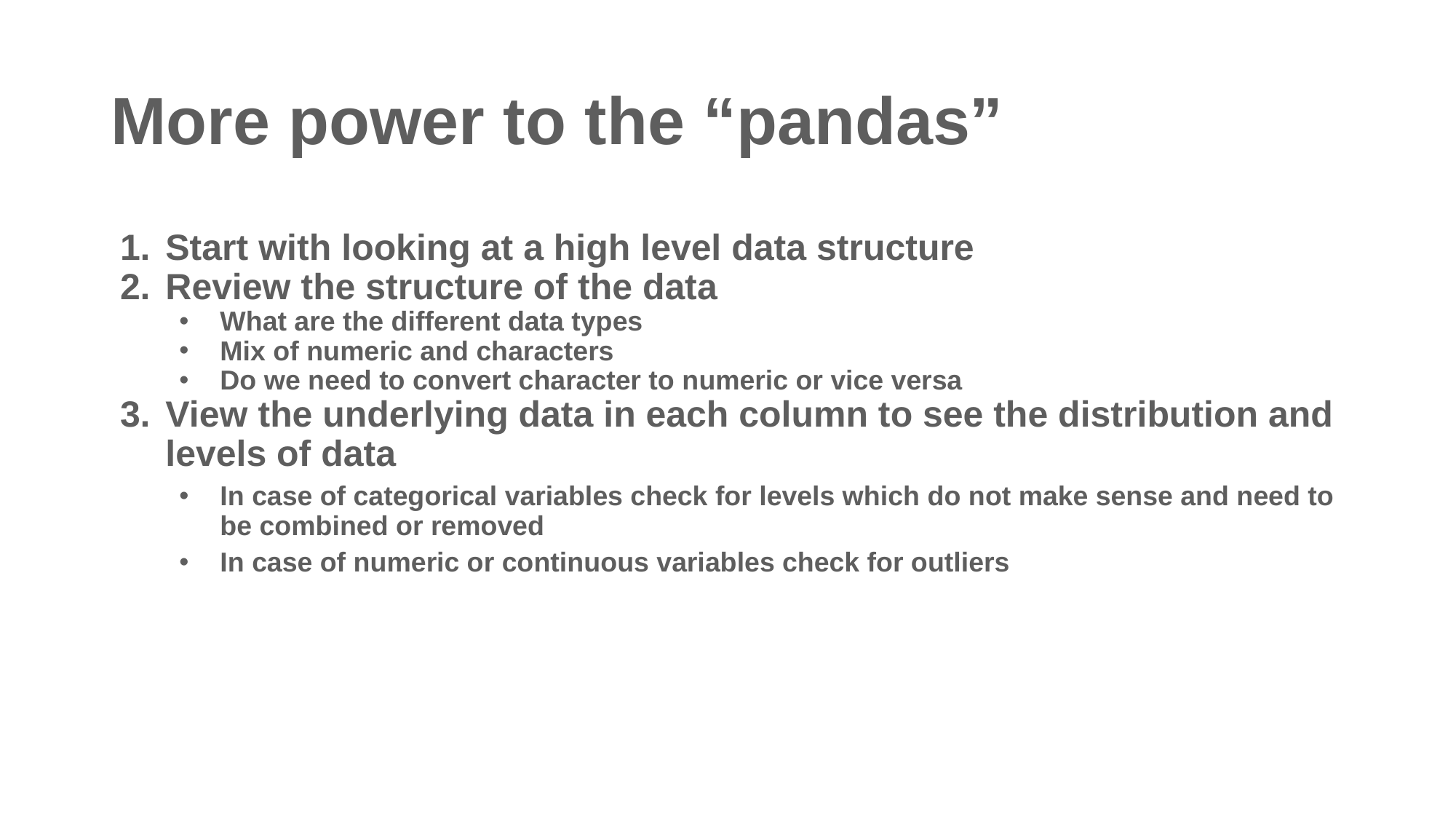

# More power to the “pandas”
Start with looking at a high level data structure
Review the structure of the data
What are the different data types
Mix of numeric and characters
Do we need to convert character to numeric or vice versa
View the underlying data in each column to see the distribution and levels of data
In case of categorical variables check for levels which do not make sense and need to be combined or removed
In case of numeric or continuous variables check for outliers